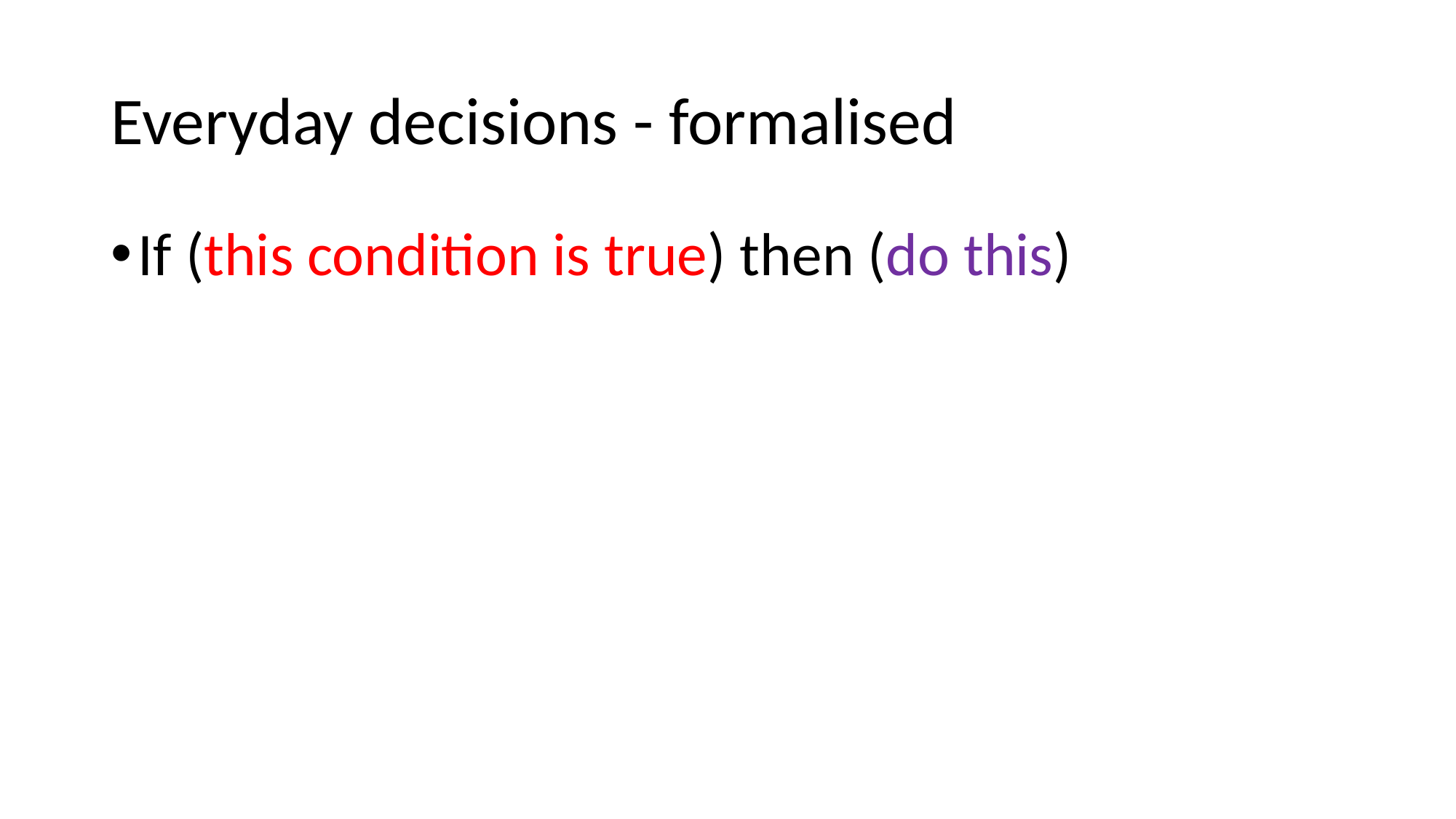

# Everyday decisions - formalised
If (this condition is true) then (do this)